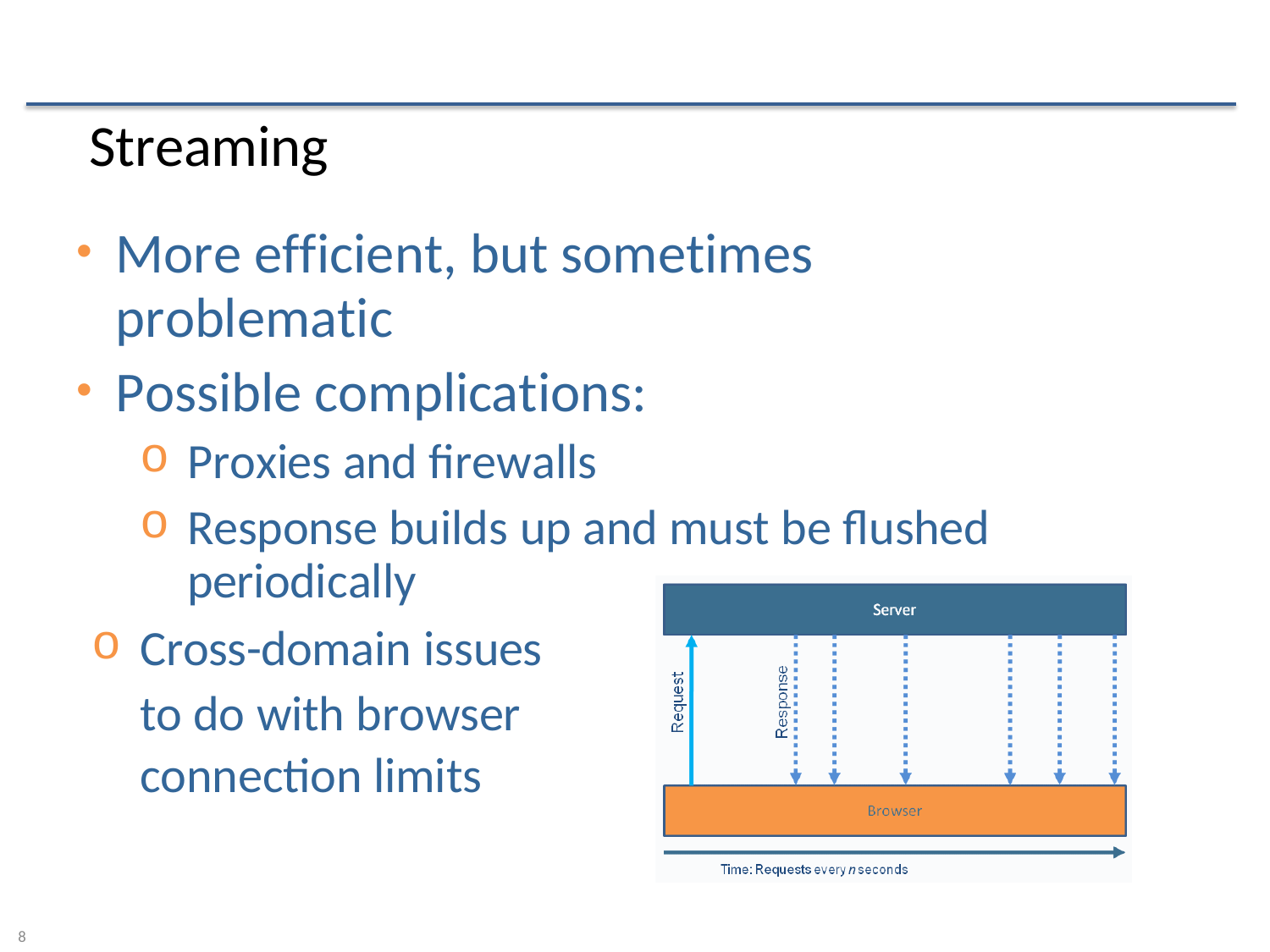

# Streaming

More efficient, but sometimes
problematic
Possible complications:
Proxies and firewalls
Response builds up and must be flushed periodically
Cross-domain issues to do with browser
connection limits

8